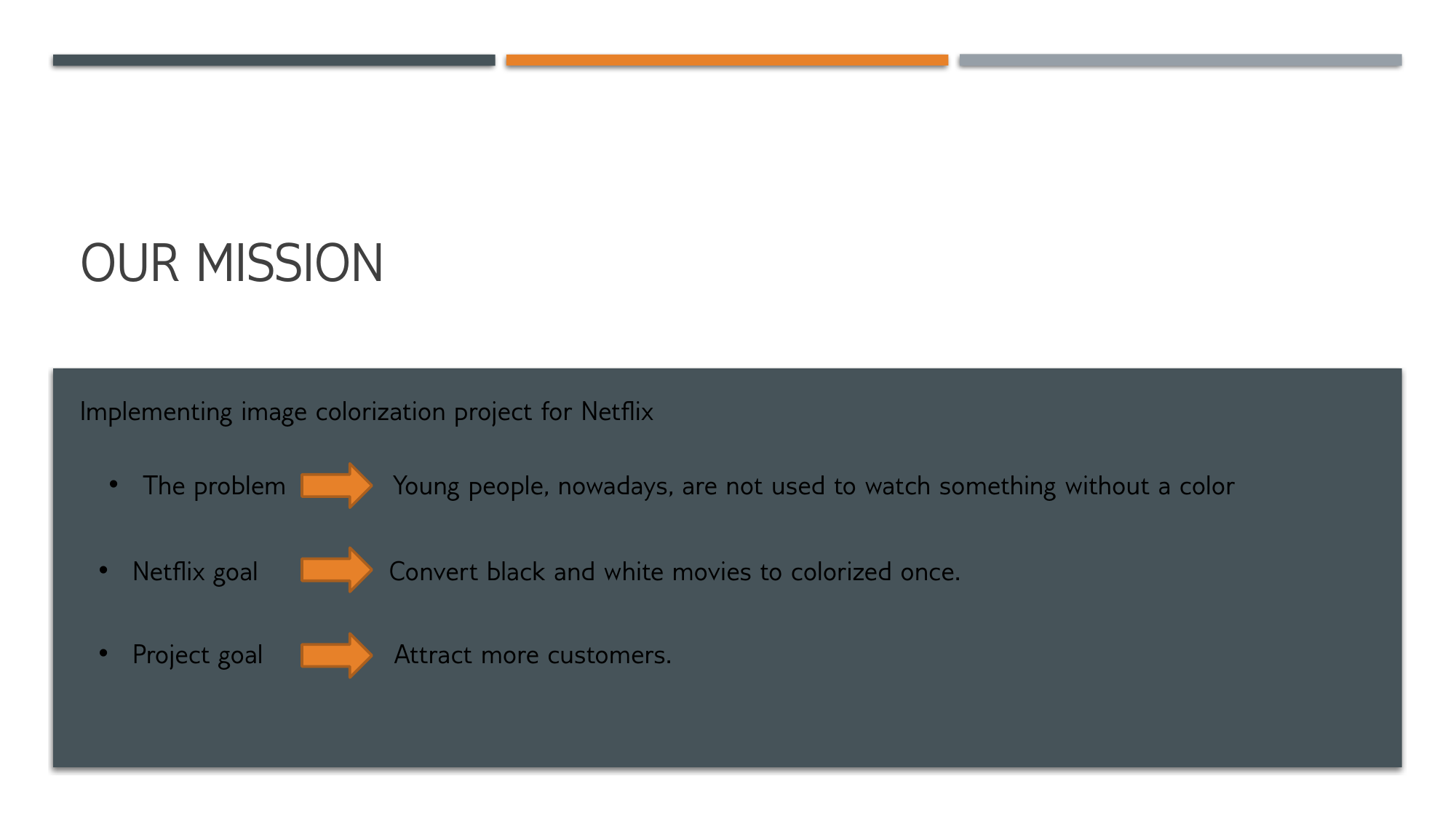

# Our mission
Implementing image colorization project for Netflix
The problem             Young people, nowadays, are not used to watch something without a color

Netflix goal                Convert black and white movies to colorized once.

Project goal                Attract more customers.